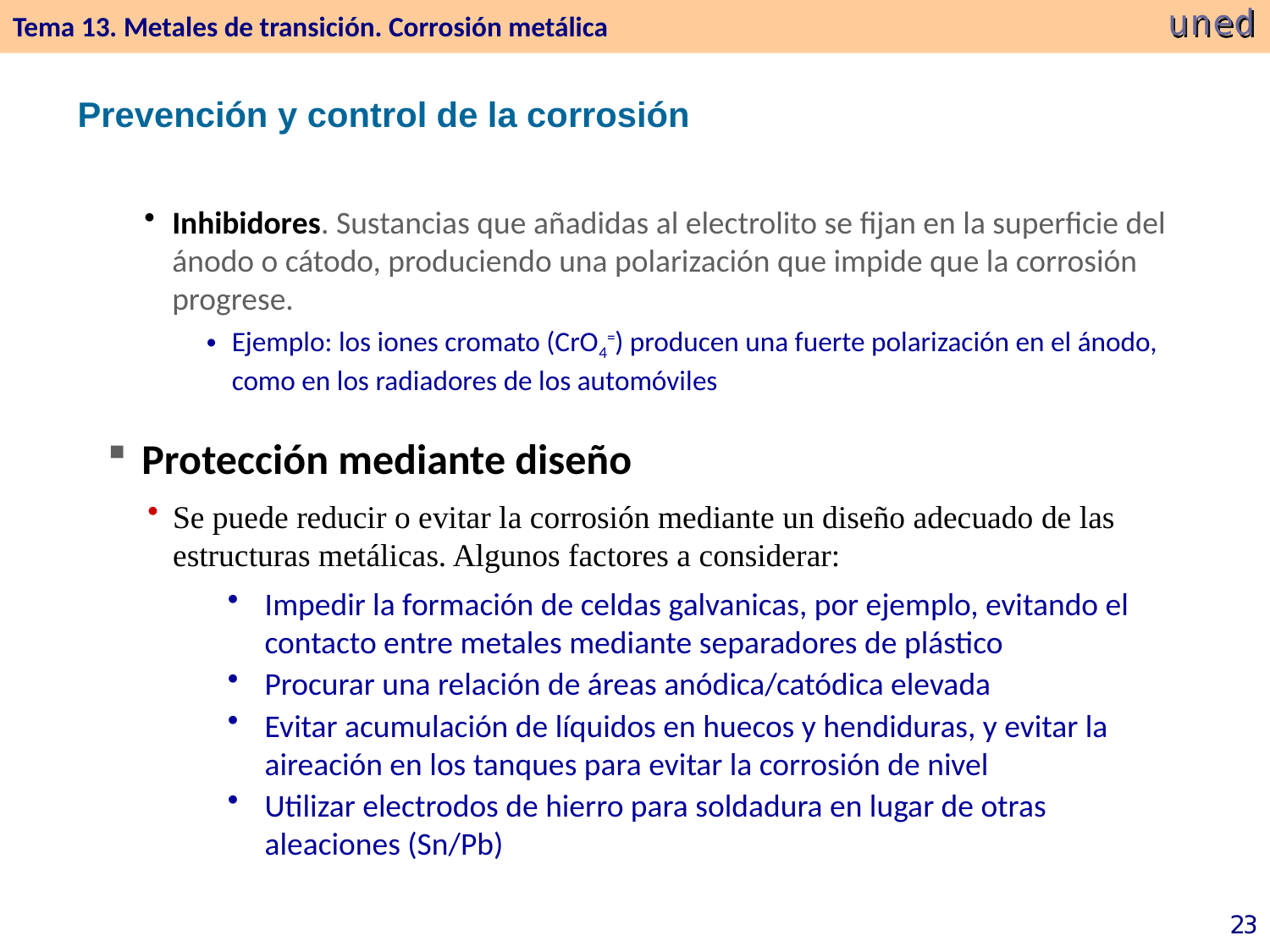

Tema 13. Metales de transición. Corrosión metálica
uned
Prevención y control de la corrosión
Inhibidores. Sustancias que añadidas al electrolito se fijan en la superficie del ánodo o cátodo, produciendo una polarización que impide que la corrosión progrese.
Ejemplo: los iones cromato (CrO4=) producen una fuerte polarización en el ánodo, como en los radiadores de los automóviles
 Protección mediante diseño
Se puede reducir o evitar la corrosión mediante un diseño adecuado de las estructuras metálicas. Algunos factores a considerar:
Impedir la formación de celdas galvanicas, por ejemplo, evitando el contacto entre metales mediante separadores de plástico
Procurar una relación de áreas anódica/catódica elevada
Evitar acumulación de líquidos en huecos y hendiduras, y evitar la aireación en los tanques para evitar la corrosión de nivel
Utilizar electrodos de hierro para soldadura en lugar de otras aleaciones (Sn/Pb)
23